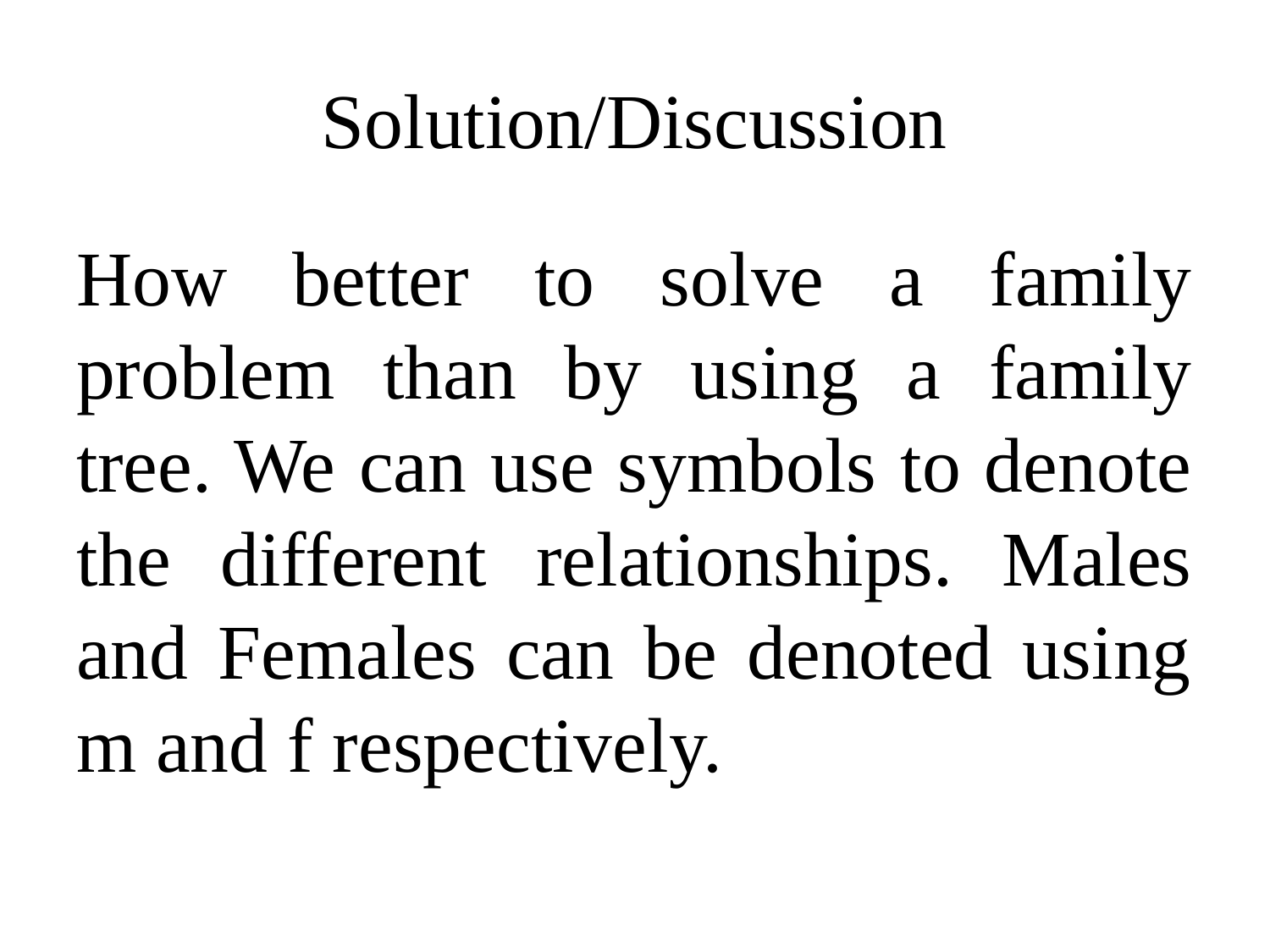

# Solution/Discussion
How better to solve a family problem than by using a family tree. We can use symbols to denote the different relationships. Males and Females can be denoted using m and f respectively.